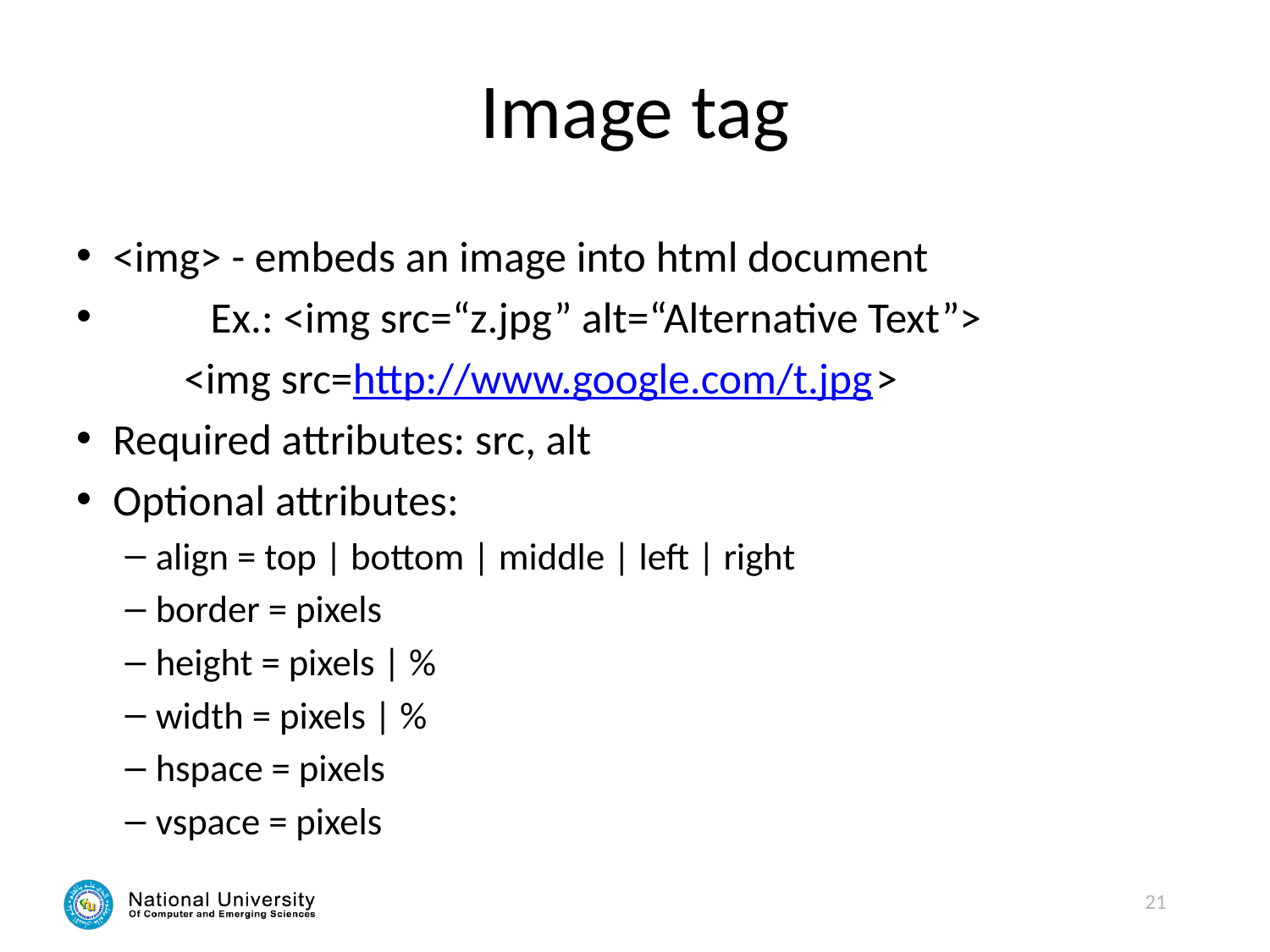

# Image tag
<img> - embeds an image into html document
	Ex.: <img src=“z.jpg” alt=“Alternative Text”>
	 <img src=http://www.google.com/t.jpg>
Required attributes: src, alt
Optional attributes:
align = top | bottom | middle | left | right
border = pixels
height = pixels | %
width = pixels | %
hspace = pixels
vspace = pixels
21